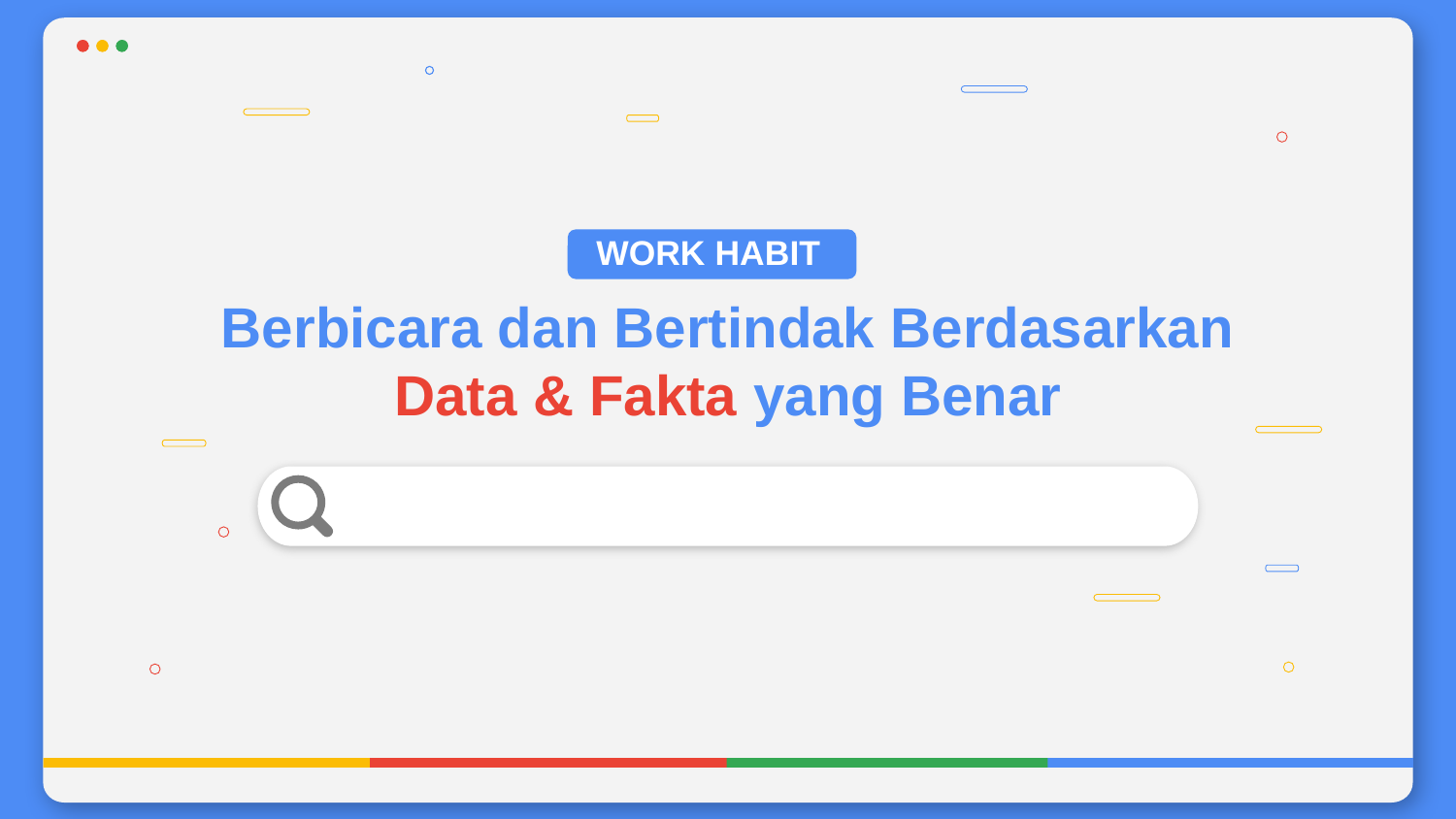

# Berbicara dan Bertindak Berdasarkan Data & Fakta yang Benar
WORK HABIT